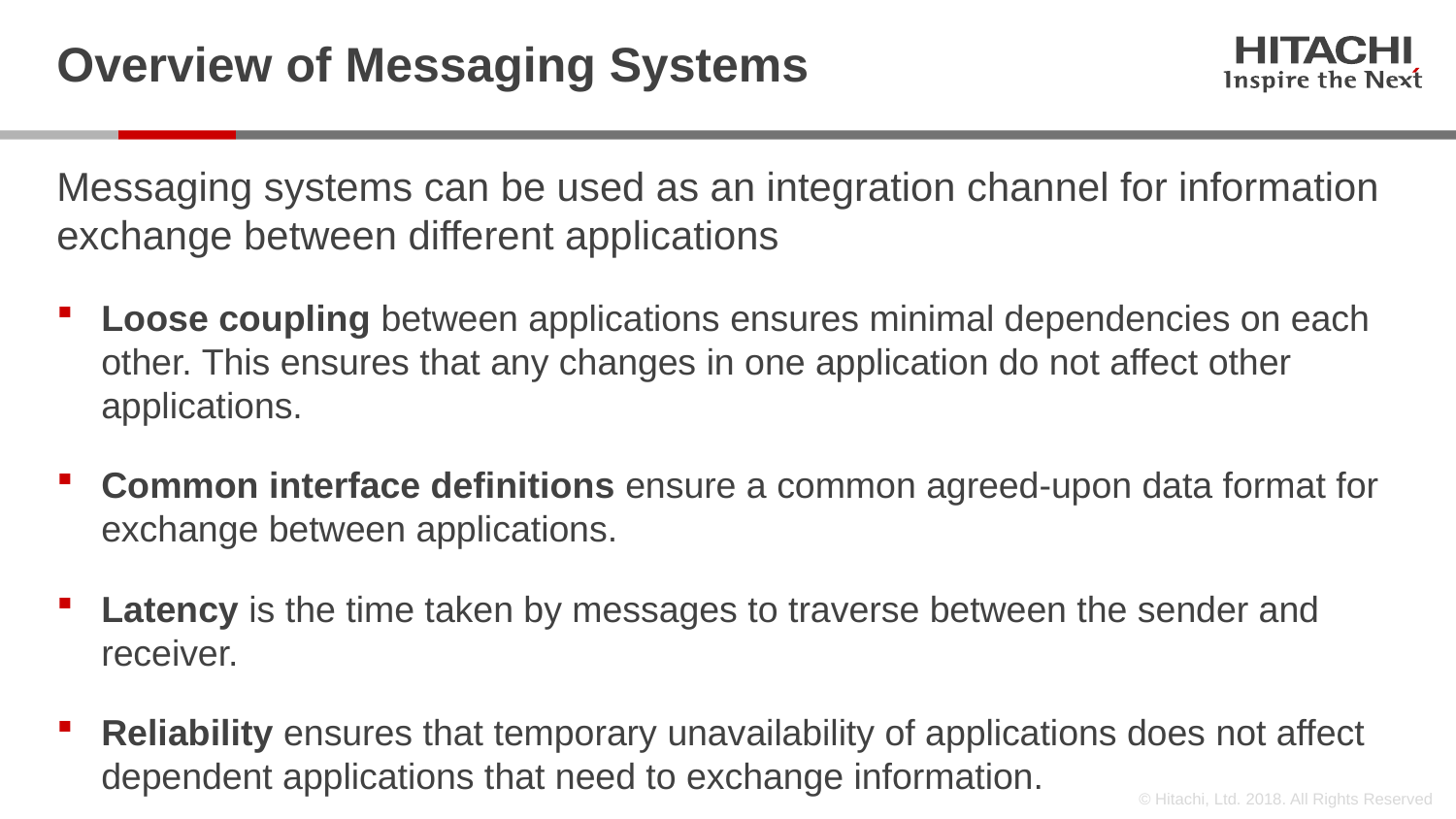

# Overview of Messaging Systems
Messaging systems can be used as an integration channel for information exchange between different applications
Loose coupling between applications ensures minimal dependencies on each other. This ensures that any changes in one application do not affect other applications.
Common interface definitions ensure a common agreed-upon data format for exchange between applications.
Latency is the time taken by messages to traverse between the sender and receiver.
Reliability ensures that temporary unavailability of applications does not affect dependent applications that need to exchange information.